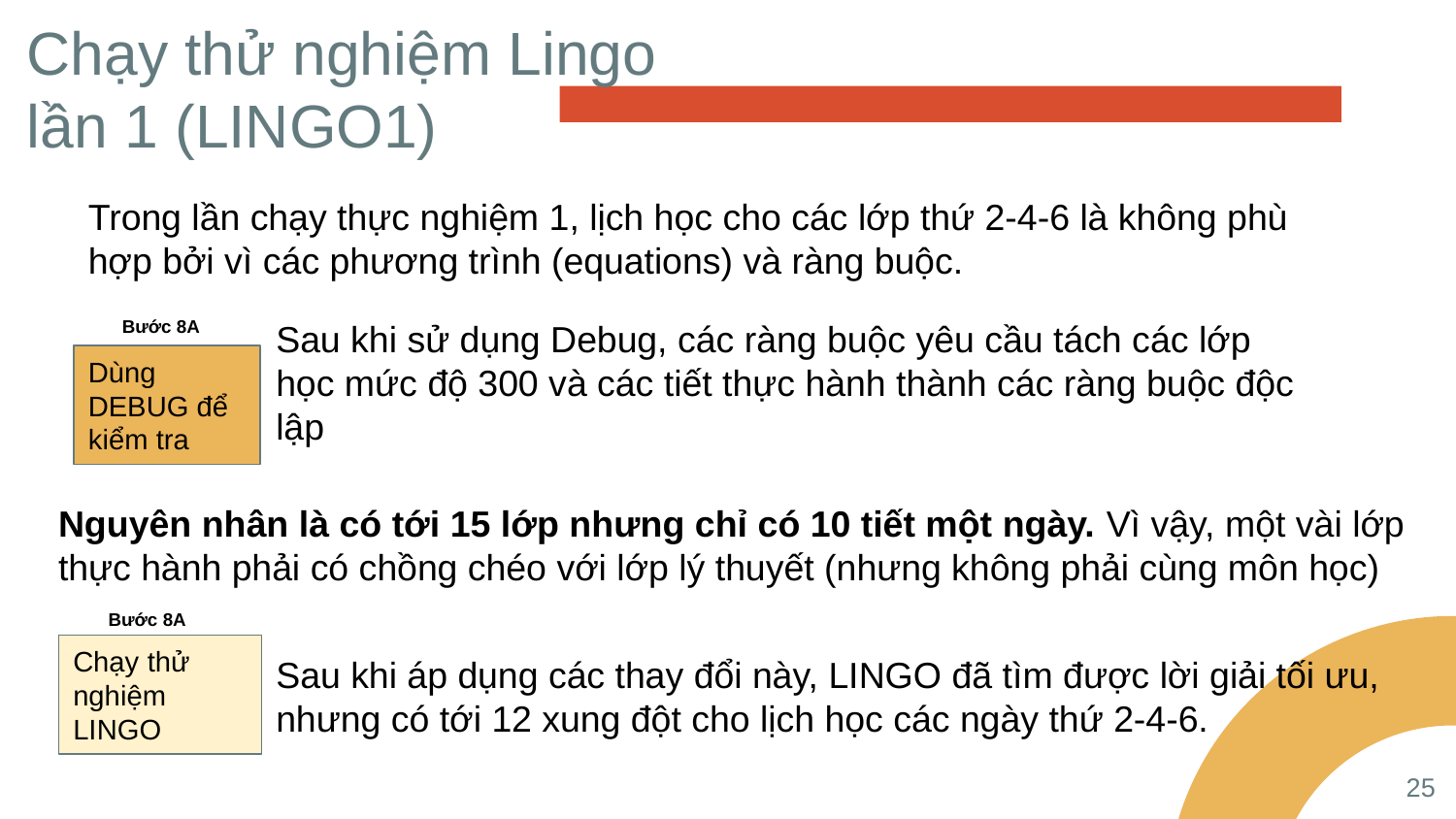

# Chạy thử nghiệm Lingo lần 1 (LINGO1)
Trong lần chạy thực nghiệm 1, lịch học cho các lớp thứ 2-4-6 là không phù hợp bởi vì các phương trình (equations) và ràng buộc.

Bước 8A
Sau khi sử dụng Debug, các ràng buộc yêu cầu tách các lớp học mức độ 300 và các tiết thực hành thành các ràng buộc độc lập
Dùng DEBUG để kiểm tra
Nguyên nhân là có tới 15 lớp nhưng chỉ có 10 tiết một ngày. Vì vậy, một vài lớp thực hành phải có chồng chéo với lớp lý thuyết (nhưng không phải cùng môn học)
Bước 8A
Chạy thử nghiệm LINGO
Sau khi áp dụng các thay đổi này, LINGO đã tìm được lời giải tối ưu,
nhưng có tới 12 xung đột cho lịch học các ngày thứ 2-4-6.
25